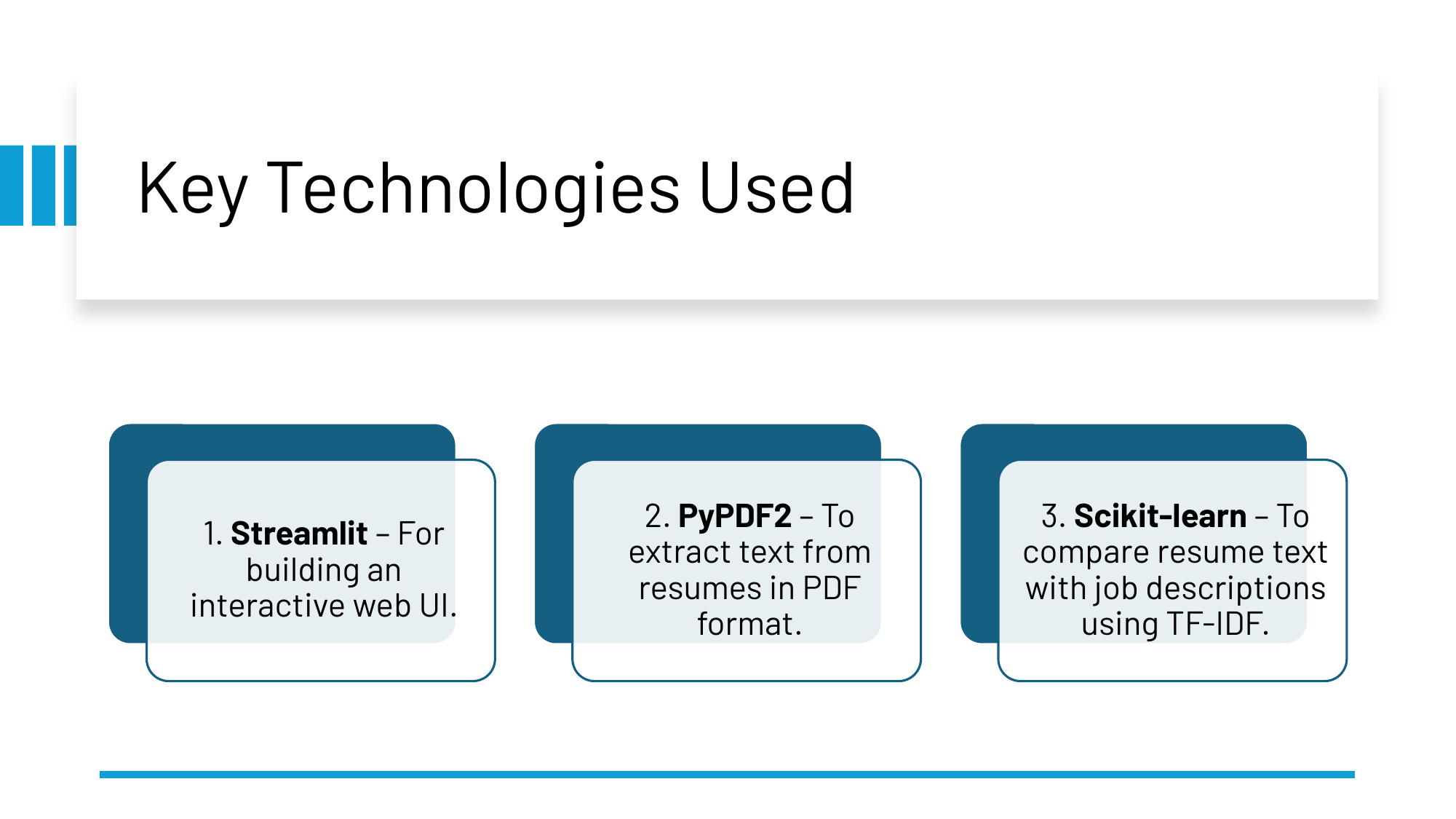

# Key Technologies Used

1. Streamlit – For building an interactive web UI.
2. PyPDF2 – To extract text from resumes in PDF format.
3. Scikit-learn – To compare resume text with job descriptions using TF-IDF.